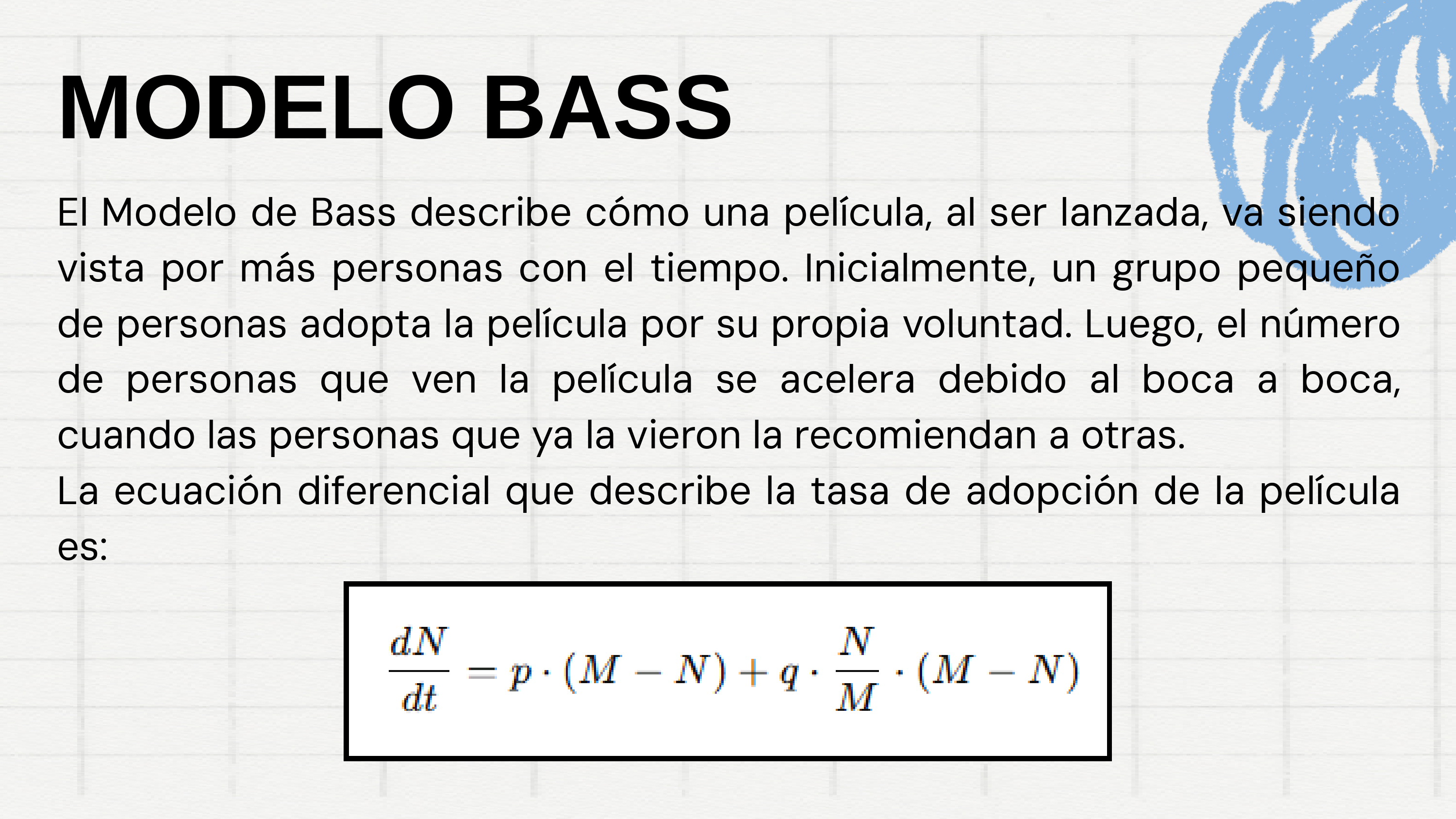

MODELO BASS
El Modelo de Bass describe cómo una película, al ser lanzada, va siendo vista por más personas con el tiempo. Inicialmente, un grupo pequeño de personas adopta la película por su propia voluntad. Luego, el número de personas que ven la película se acelera debido al boca a boca, cuando las personas que ya la vieron la recomiendan a otras.
La ecuación diferencial que describe la tasa de adopción de la película es: